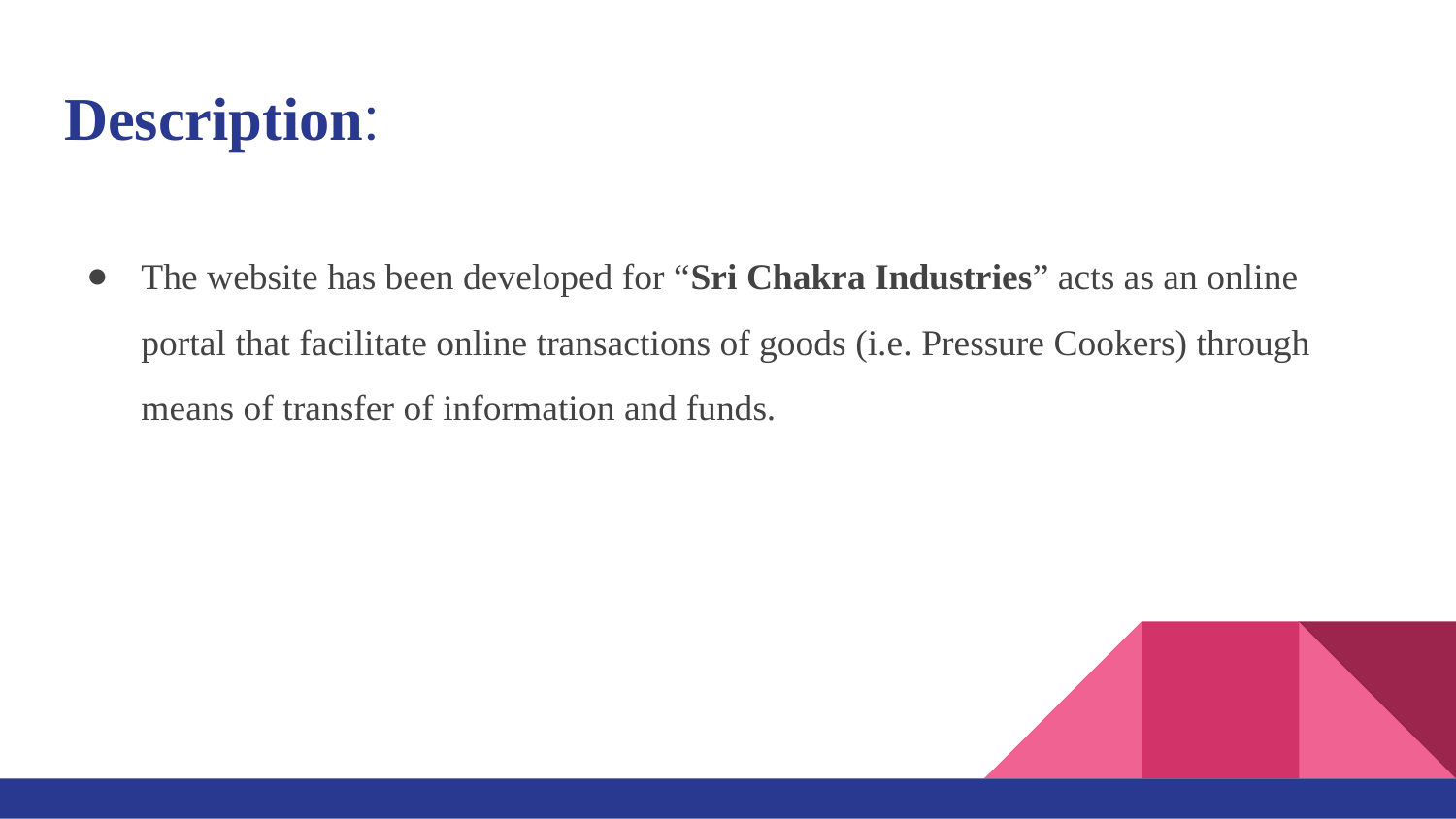

# Description:
The website has been developed for “Sri Chakra Industries” acts as an online portal that facilitate online transactions of goods (i.e. Pressure Cookers) through means of transfer of information and funds.